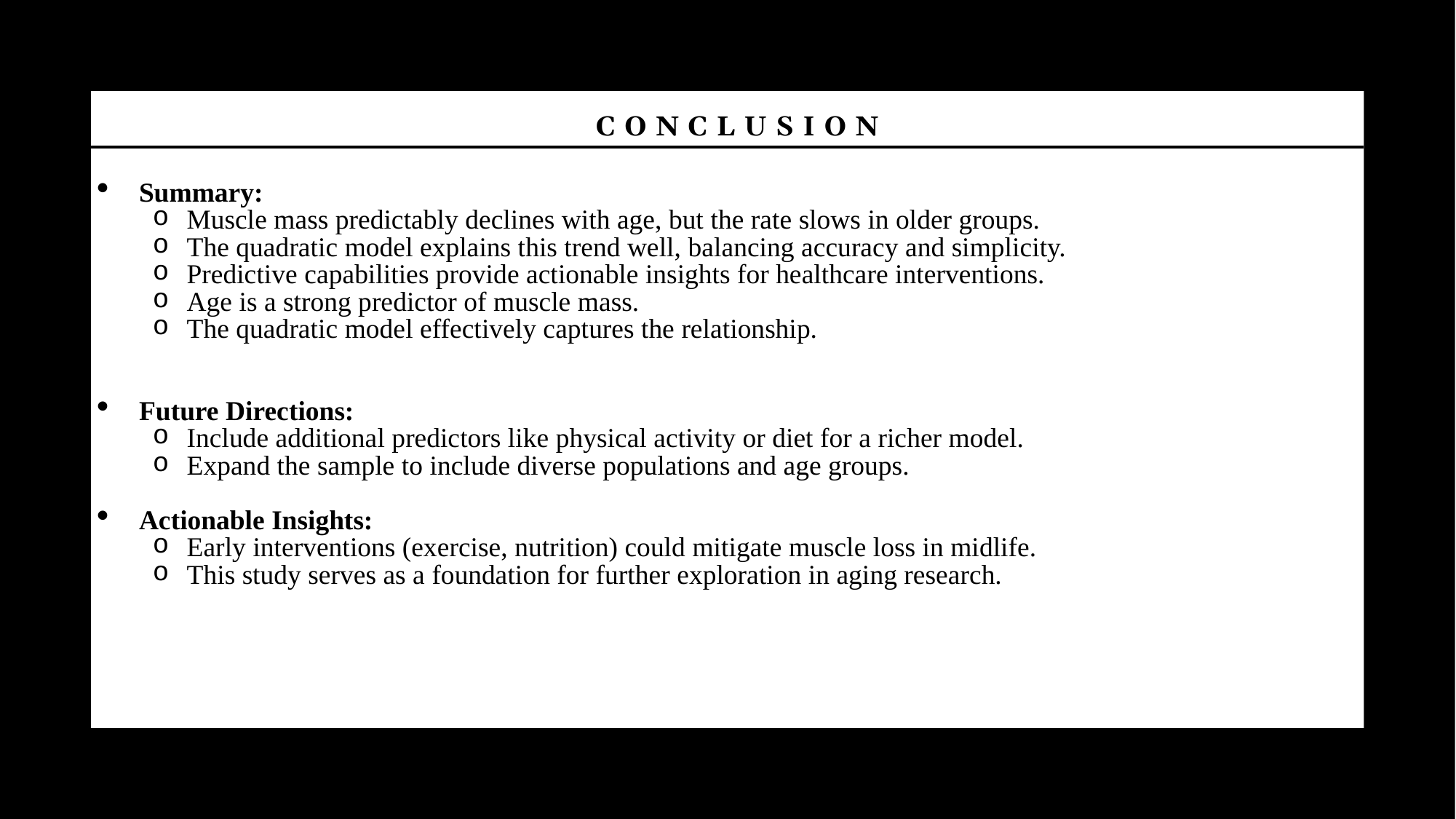

# Conclusion
Summary:
Muscle mass predictably declines with age, but the rate slows in older groups.
The quadratic model explains this trend well, balancing accuracy and simplicity.
Predictive capabilities provide actionable insights for healthcare interventions.
Age is a strong predictor of muscle mass.
The quadratic model effectively captures the relationship.

Future Directions:
Include additional predictors like physical activity or diet for a richer model.
Expand the sample to include diverse populations and age groups.

Actionable Insights:
Early interventions (exercise, nutrition) could mitigate muscle loss in midlife.
This study serves as a foundation for further exploration in aging research.